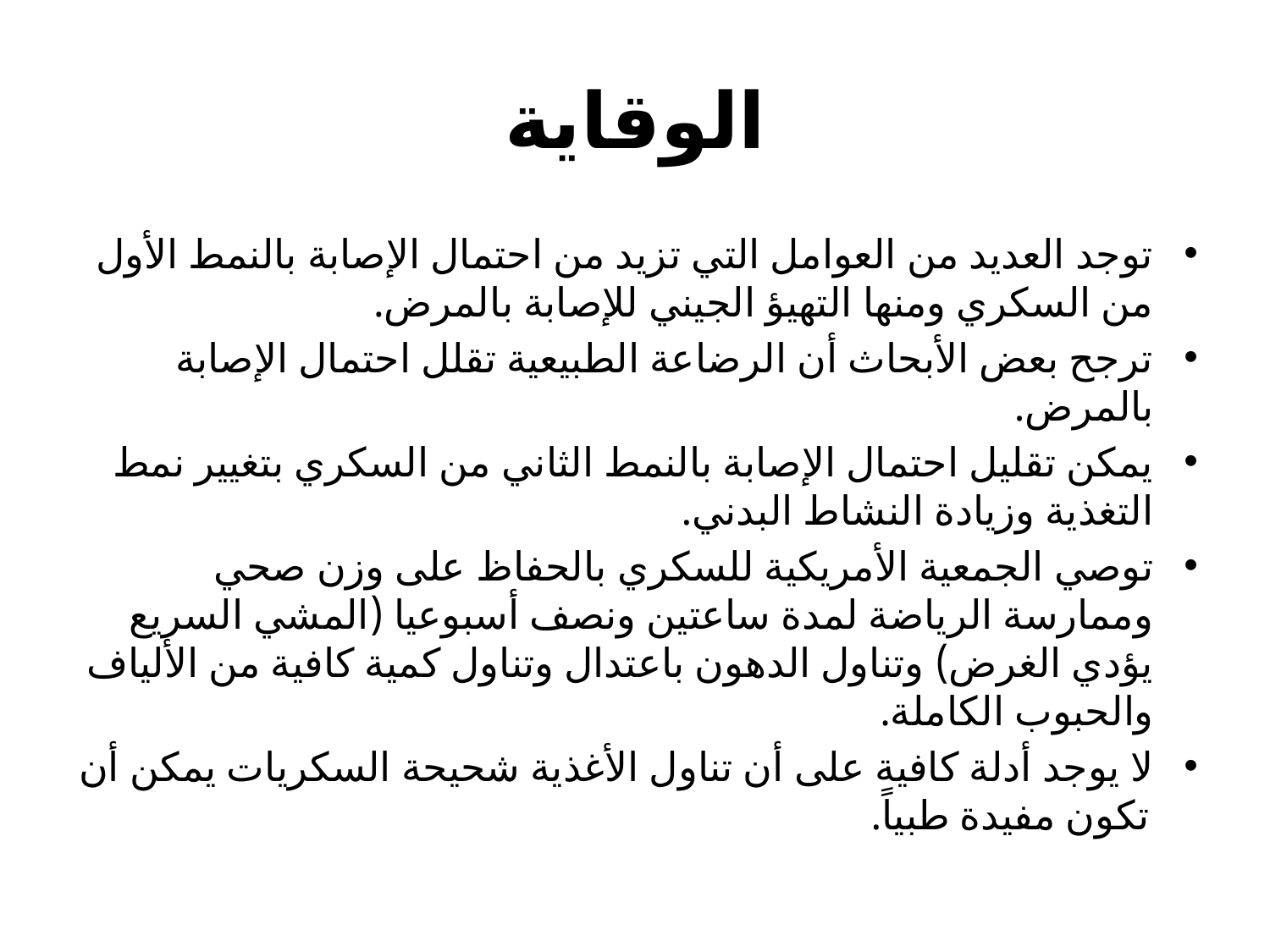

# الوقاية
توجد العديد من العوامل التي تزيد من احتمال الإصابة بالنمط الأول من السكري ومنها التهيؤ الجيني للإصابة بالمرض.
ترجح بعض الأبحاث أن الرضاعة الطبيعية تقلل احتمال الإصابة بالمرض.
يمكن تقليل احتمال الإصابة بالنمط الثاني من السكري بتغيير نمط التغذية وزيادة النشاط البدني.
توصي الجمعية الأمريكية للسكري بالحفاظ على وزن صحي وممارسة الرياضة لمدة ساعتين ونصف أسبوعيا (المشي السريع يؤدي الغرض) وتناول الدهون باعتدال وتناول كمية كافية من الألياف والحبوب الكاملة.
لا يوجد أدلة كافية على أن تناول الأغذية شحيحة السكريات يمكن أن تكون مفيدة طبياً.